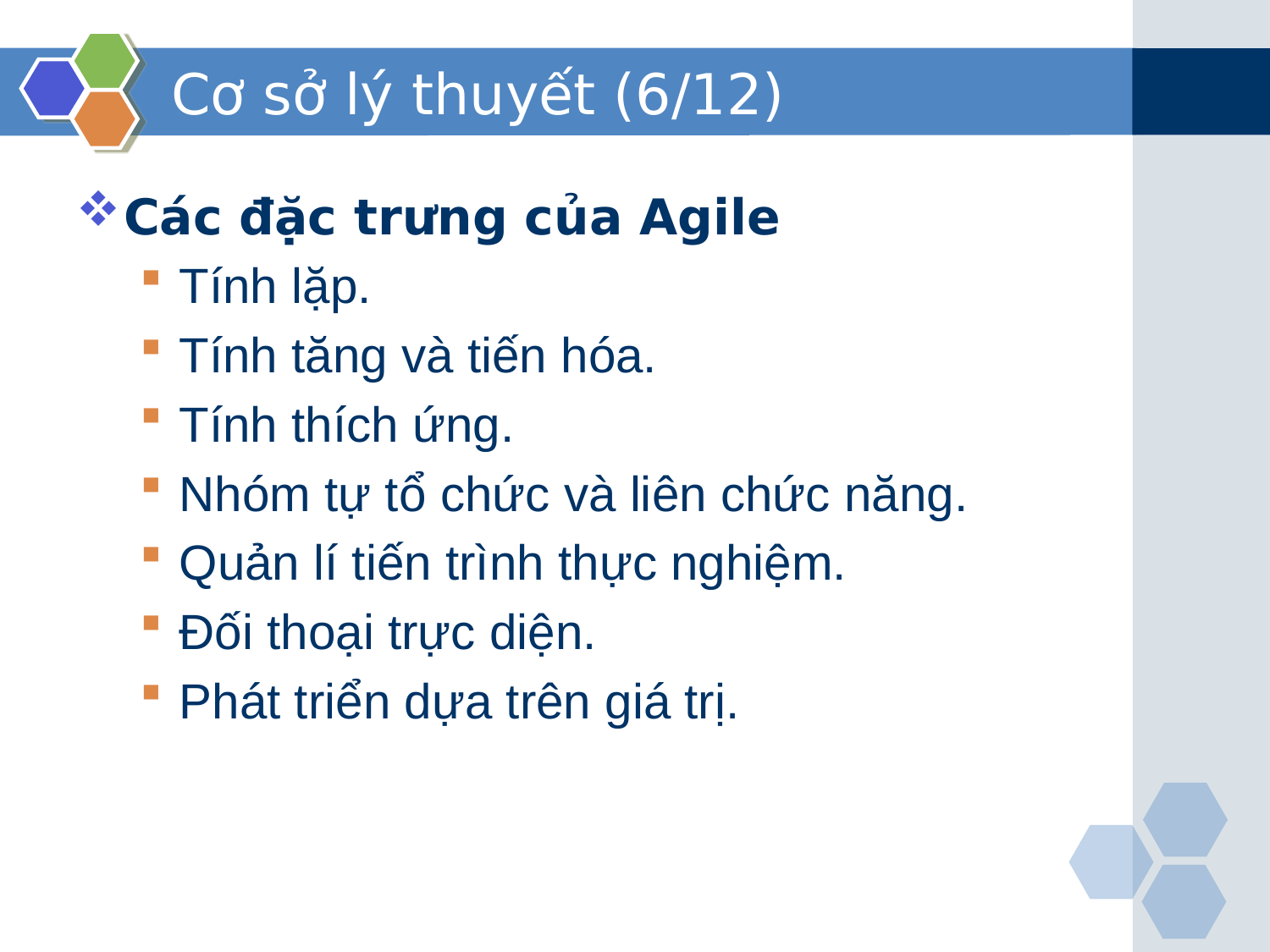

# Cơ sở lý thuyết (6/12)
Các đặc trưng của Agile
Tính lặp.
Tính tăng và tiến hóa.
Tính thích ứng.
Nhóm tự tổ chức và liên chức năng.
Quản lí tiến trình thực nghiệm.
Đối thoại trực diện.
Phát triển dựa trên giá trị.